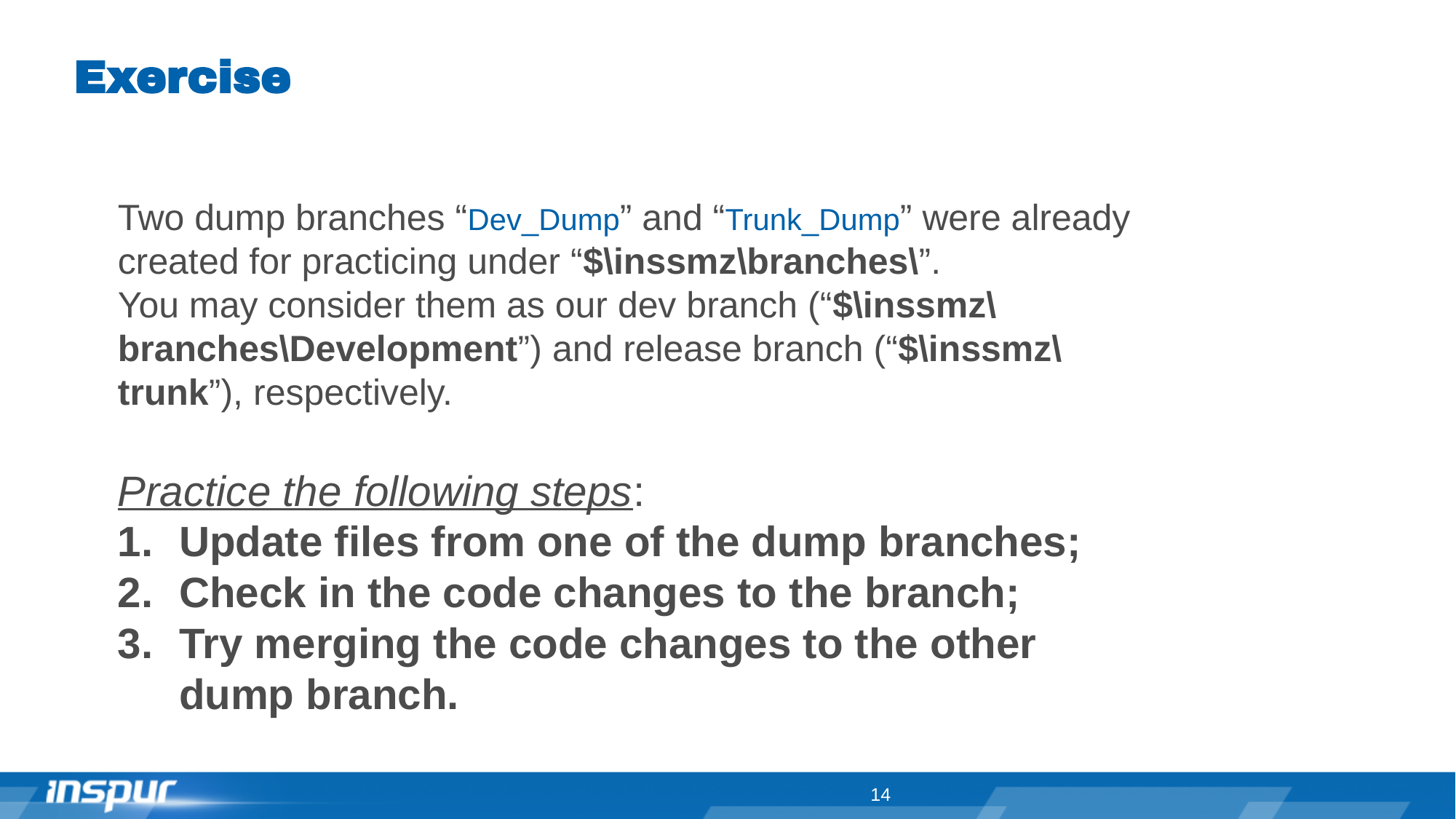

# Exercise
Two dump branches “Dev_Dump” and “Trunk_Dump” were already created for practicing under “$\inssmz\branches\”.
You may consider them as our dev branch (“$\inssmz\branches\Development”) and release branch (“$\inssmz\trunk”), respectively.

Practice the following steps:
Update files from one of the dump branches;
Check in the code changes to the branch;
Try merging the code changes to the other dump branch.
14